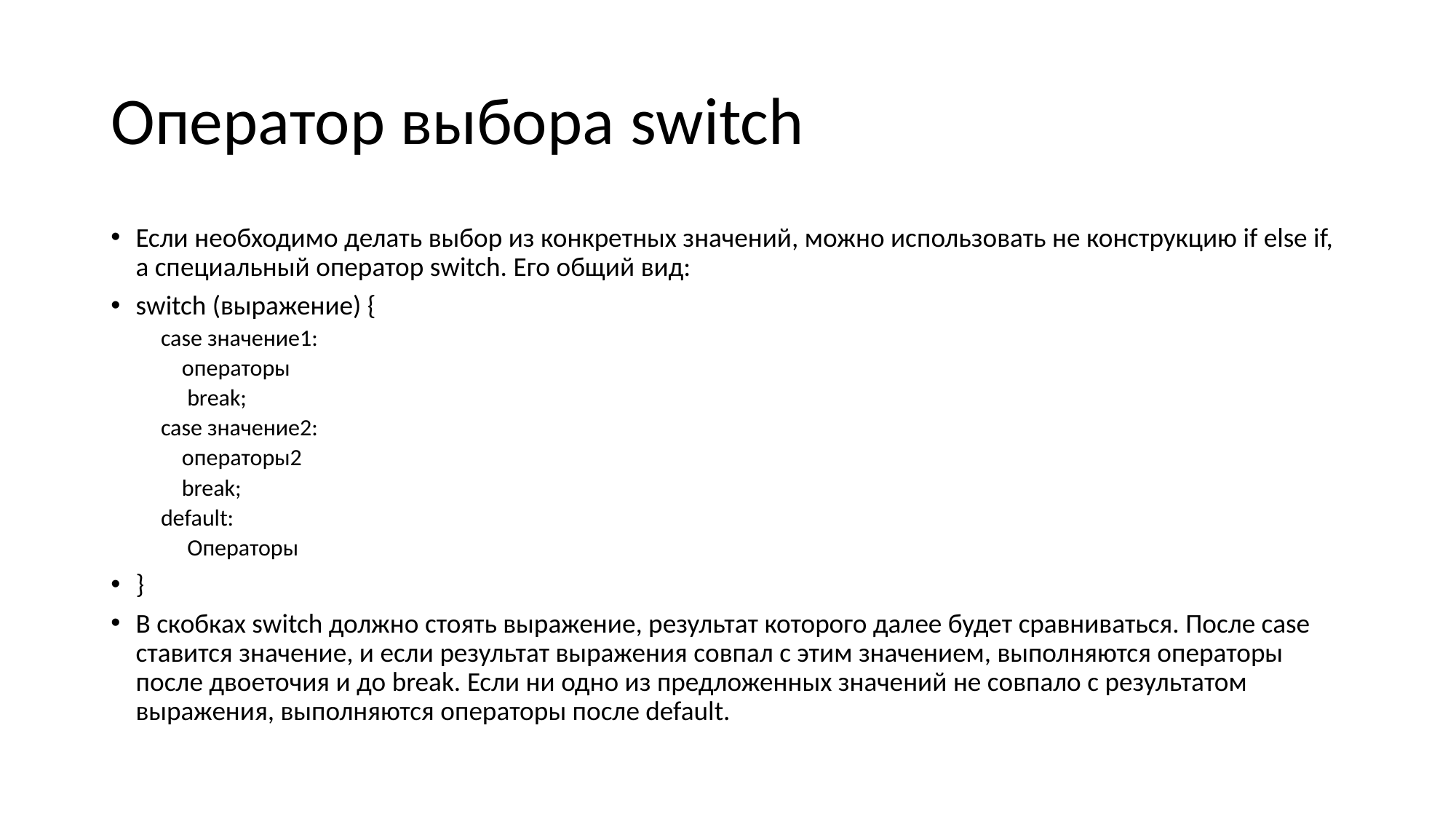

# Оператор выбора switch
Если необходимо делать выбор из конкретных значений, можно использовать не конструкцию if else if, а специальный оператор switch. Его общий вид:
switch (выражение) {
case значение1:
    операторы
     break;
case значение2:
    операторы2
    break;
default:
     Операторы
}
В скобках switch должно стоять выражение, результат которого далее будет сравниваться. После case ставится значение, и если результат выражения совпал с этим значением, выполняются операторы после двоеточия и до break. Если ни одно из предложенных значений не совпало с результатом выражения, выполняются операторы после default.